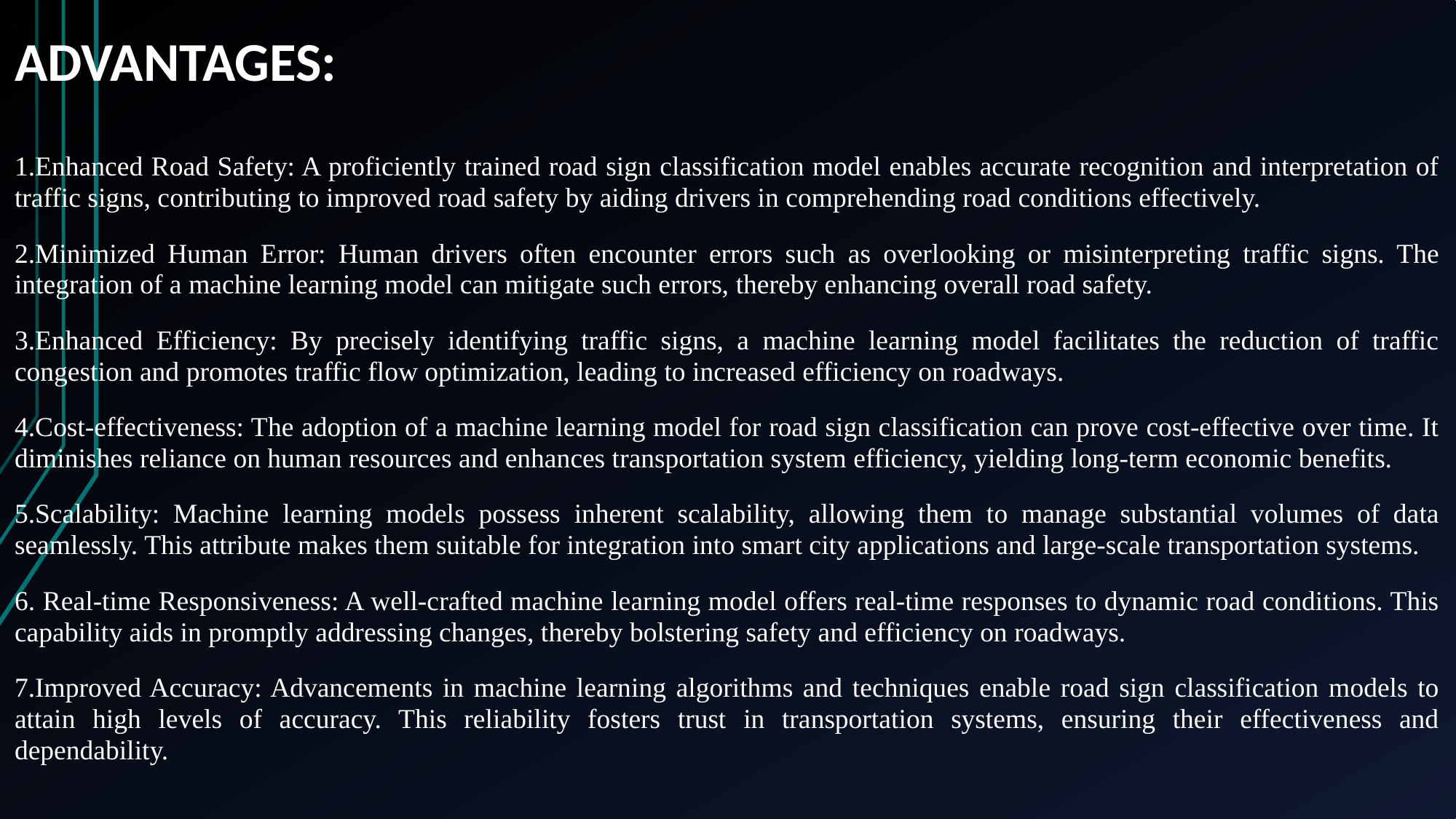

# ADVANTAGES:
1.Enhanced Road Safety: A proficiently trained road sign classification model enables accurate recognition and interpretation of traffic signs, contributing to improved road safety by aiding drivers in comprehending road conditions effectively.
2.Minimized Human Error: Human drivers often encounter errors such as overlooking or misinterpreting traffic signs. The integration of a machine learning model can mitigate such errors, thereby enhancing overall road safety.
3.Enhanced Efficiency: By precisely identifying traffic signs, a machine learning model facilitates the reduction of traffic congestion and promotes traffic flow optimization, leading to increased efficiency on roadways.
4.Cost-effectiveness: The adoption of a machine learning model for road sign classification can prove cost-effective over time. It diminishes reliance on human resources and enhances transportation system efficiency, yielding long-term economic benefits.
5.Scalability: Machine learning models possess inherent scalability, allowing them to manage substantial volumes of data seamlessly. This attribute makes them suitable for integration into smart city applications and large-scale transportation systems.
6. Real-time Responsiveness: A well-crafted machine learning model offers real-time responses to dynamic road conditions. This capability aids in promptly addressing changes, thereby bolstering safety and efficiency on roadways.
7.Improved Accuracy: Advancements in machine learning algorithms and techniques enable road sign classification models to attain high levels of accuracy. This reliability fosters trust in transportation systems, ensuring their effectiveness and dependability.